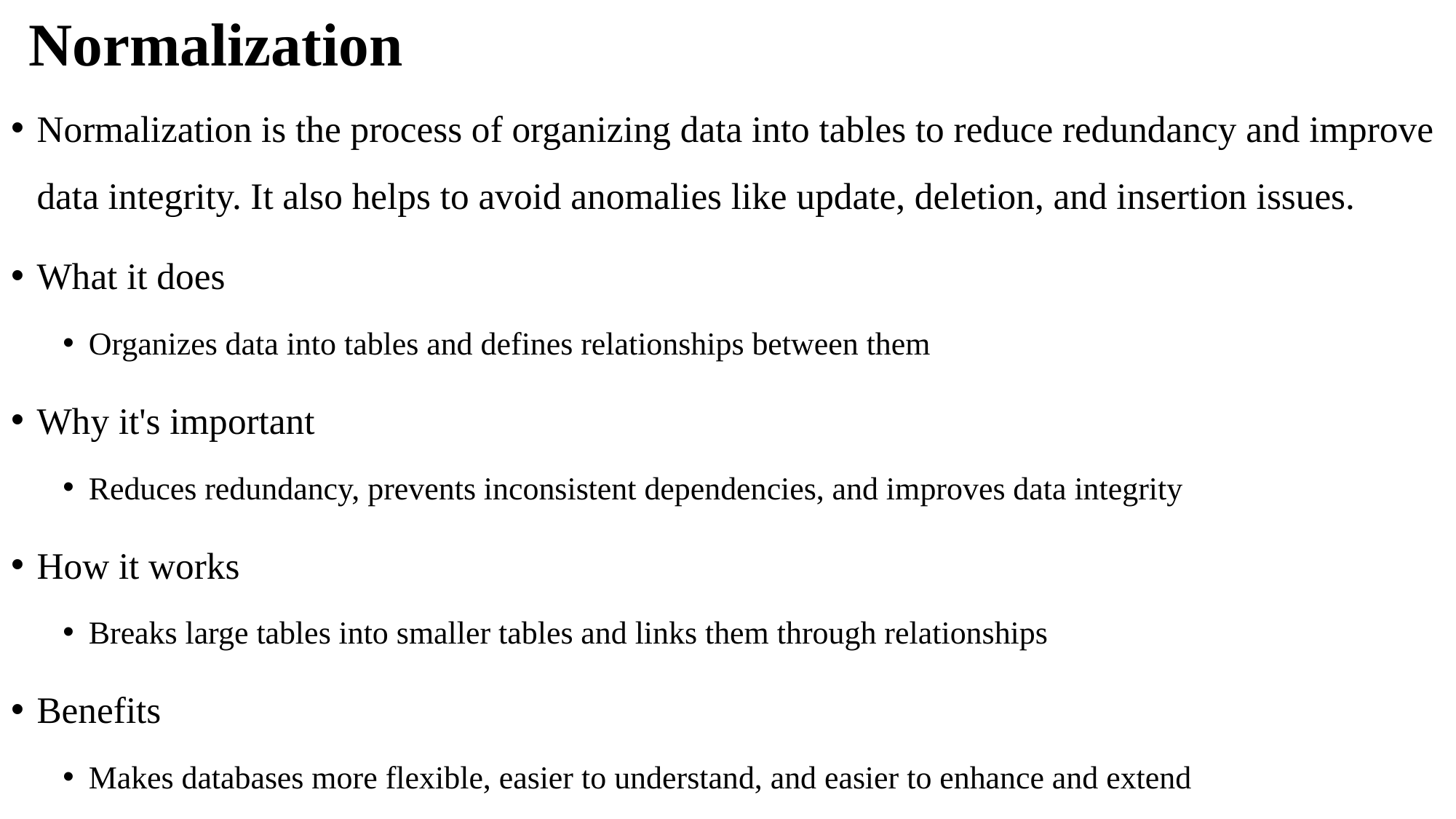

# Normalization
Normalization is the process of organizing data into tables to reduce redundancy and improve data integrity. It also helps to avoid anomalies like update, deletion, and insertion issues.
What it does
Organizes data into tables and defines relationships between them
Why it's important
Reduces redundancy, prevents inconsistent dependencies, and improves data integrity
How it works
Breaks large tables into smaller tables and links them through relationships
Benefits
Makes databases more flexible, easier to understand, and easier to enhance and extend